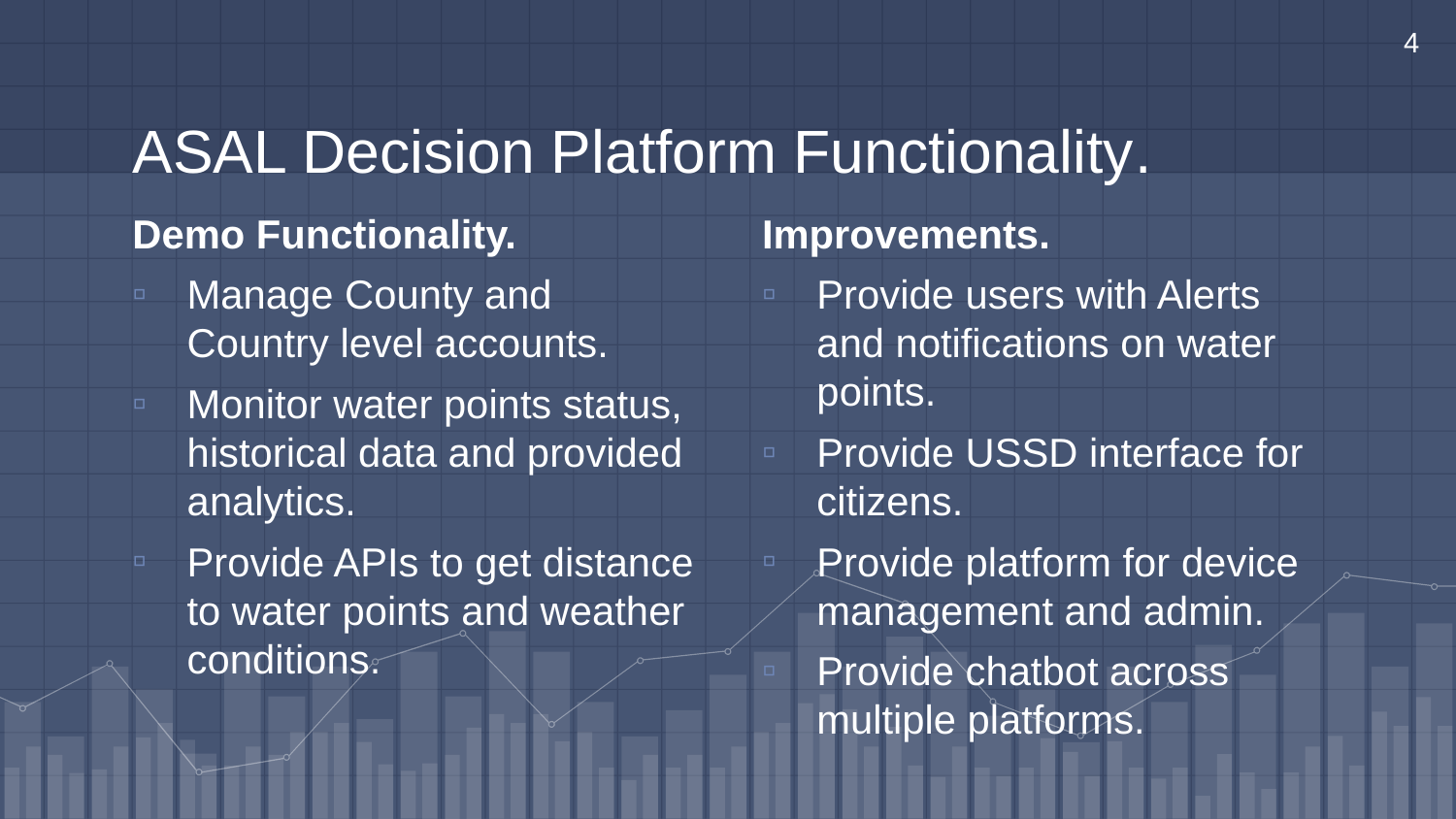

4
# ASAL Decision Platform Functionality.
Demo Functionality.
Manage County and Country level accounts.
Monitor water points status, historical data and provided analytics.
Provide APIs to get distance to water points and weather conditions.
Improvements.
Provide users with Alerts and notifications on water points.
Provide USSD interface for citizens.
Provide platform for device management and admin.
Provide chatbot across multiple platforms.